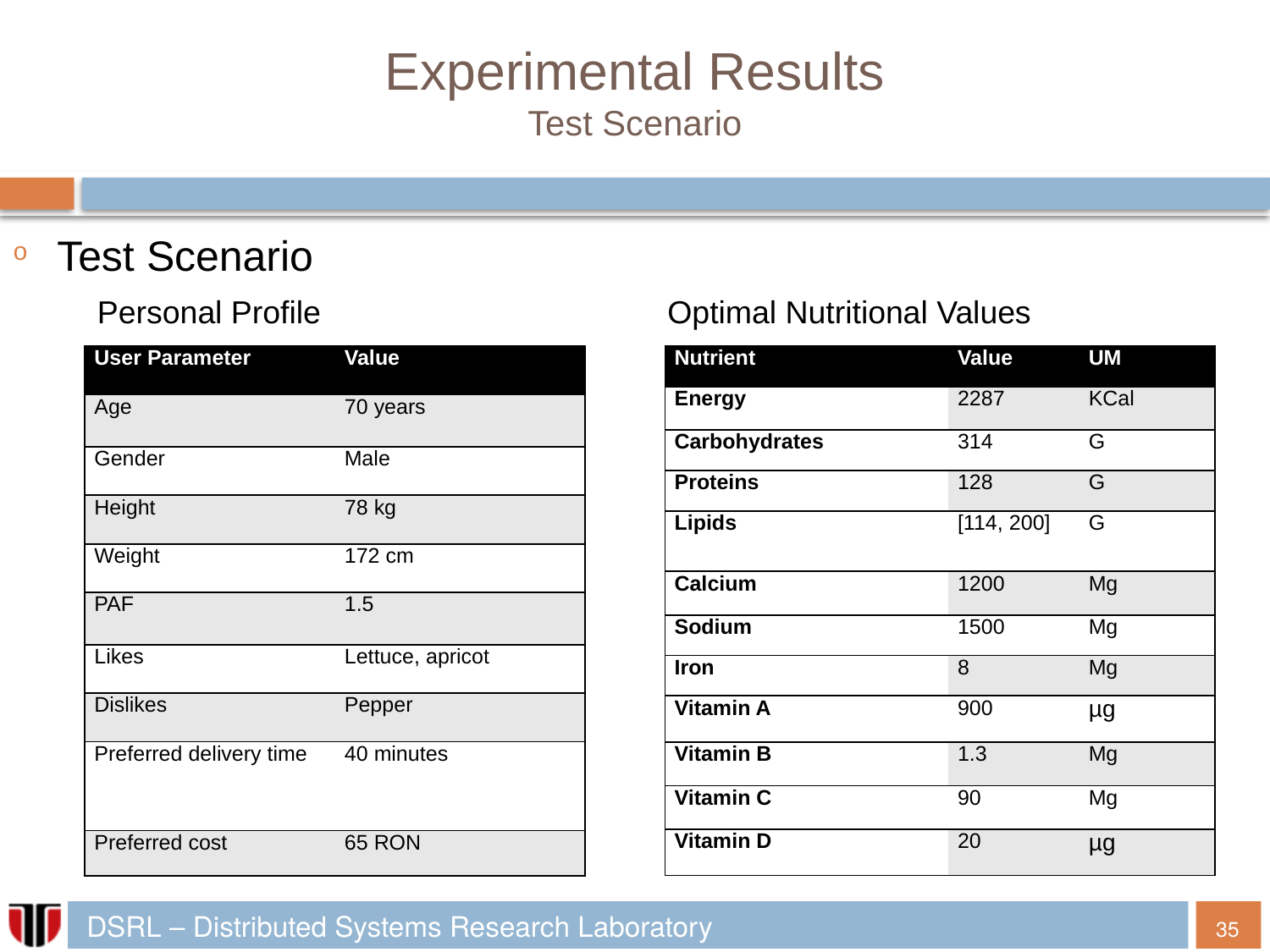

# Experimental Results Test Scenario

Test Scenario

Personal Profile
Optimal Nutritional Values
| User Parameter | Value |
| --- | --- |
| Age | 70 years |
| Gender | Male |
| Height | 78 kg |
| Weight | 172 cm |
| PAF | 1.5 |
| Likes | Lettuce, apricot |
| Dislikes | Pepper |
| Preferred delivery time | 40 minutes |
| Preferred cost | 65 RON |
| Nutrient | Value | UM |
| --- | --- | --- |
| Energy | 2287 | KCal |
| Carbohydrates | 314 | G |
| Proteins | 128 | G |
| Lipids | [114, 200] | G |
| Calcium | 1200 | Mg |
| Sodium | 1500 | Mg |
| Iron | 8 | Mg |
| Vitamin A | 900 | µg |
| Vitamin B | 1.3 | Mg |
| Vitamin C | 90 | Mg |
| Vitamin D | 20 | µg |
35